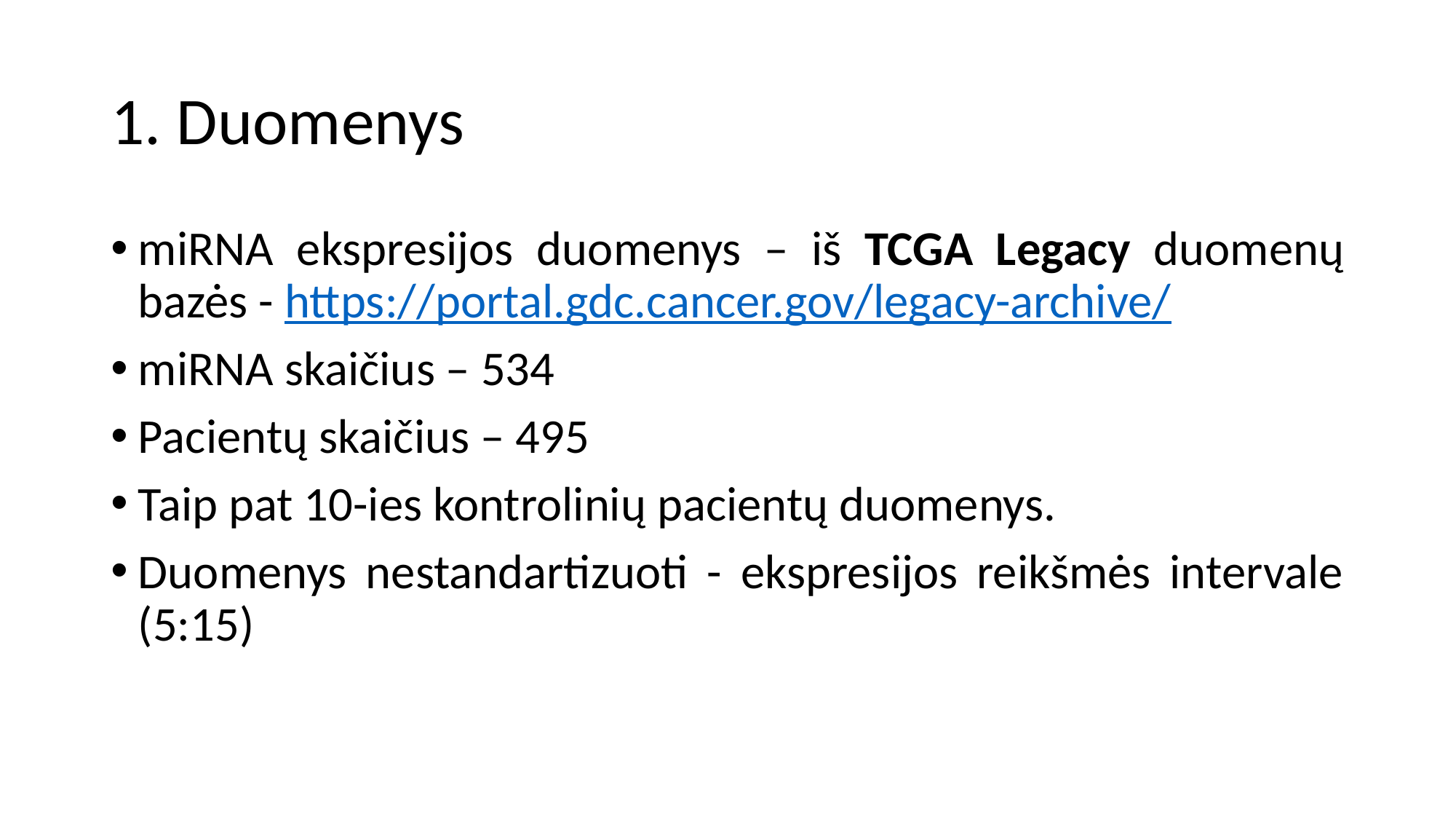

# 1. Duomenys
miRNA ekspresijos duomenys – iš TCGA Legacy duomenų bazės - https://portal.gdc.cancer.gov/legacy-archive/
miRNA skaičius – 534
Pacientų skaičius – 495
Taip pat 10-ies kontrolinių pacientų duomenys.
Duomenys nestandartizuoti - ekspresijos reikšmės intervale (5:15)